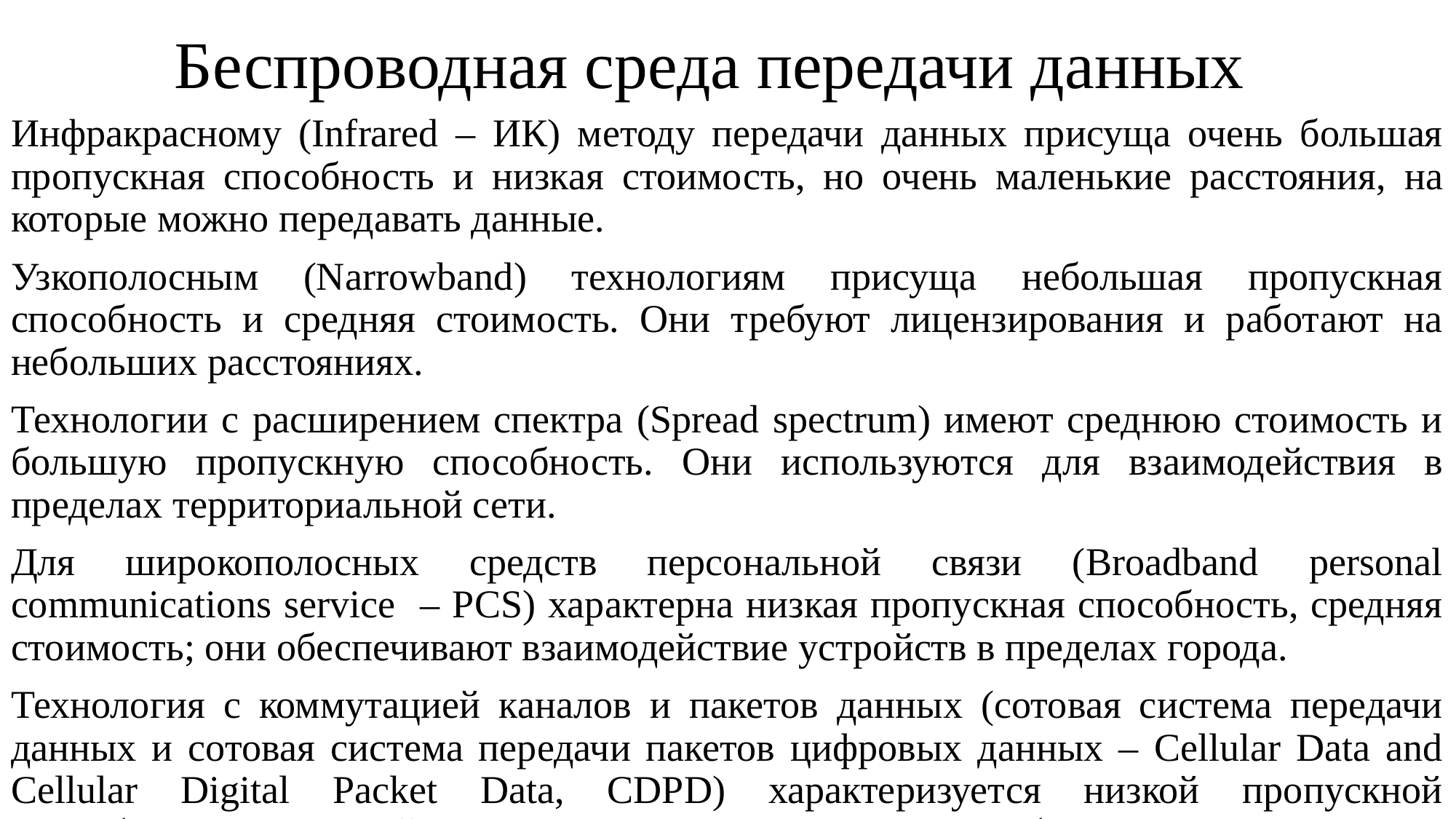

# Беспроводная среда передачи данных
Инфракрасному (Infrared – ИК) методу передачи данных присуща очень большая пропускная способность и низкая стоимость, но очень маленькие расстояния, на которые можно передавать данные.
Узкополосным (Narrowband) технологиям присуща небольшая пропускная способность и средняя стоимость. Они требуют лицензирования и работают на небольших расстояниях.
Технологии с расширением спектра (Spread spectrum) имеют среднюю стоимость и большую пропускную способность. Они используются для взаимодействия в пределах территориальной сети.
Для широкополосных средств персональной связи (Broadband personal communications service  – PCS) характерна низкая пропускная способность, средняя стоимость; они обеспечивают взаимодействие устройств в пределах города.
Технология с коммутацией каналов и пакетов данных (сотовая система передачи данных и сотовая система передачи пакетов цифровых данных – Cellular Data and Cellular Digital Packet Data, CDPD) характеризуется низкой пропускной способностью, высокой стоимостью передачи данных и обеспечивает покрытие в пределах государства.
 Спутниковая связь (Satellite) имеет низкую пропускную способность, высокую стоимость и обеспечивает покрытие в пределах государства либо всего земного шара.